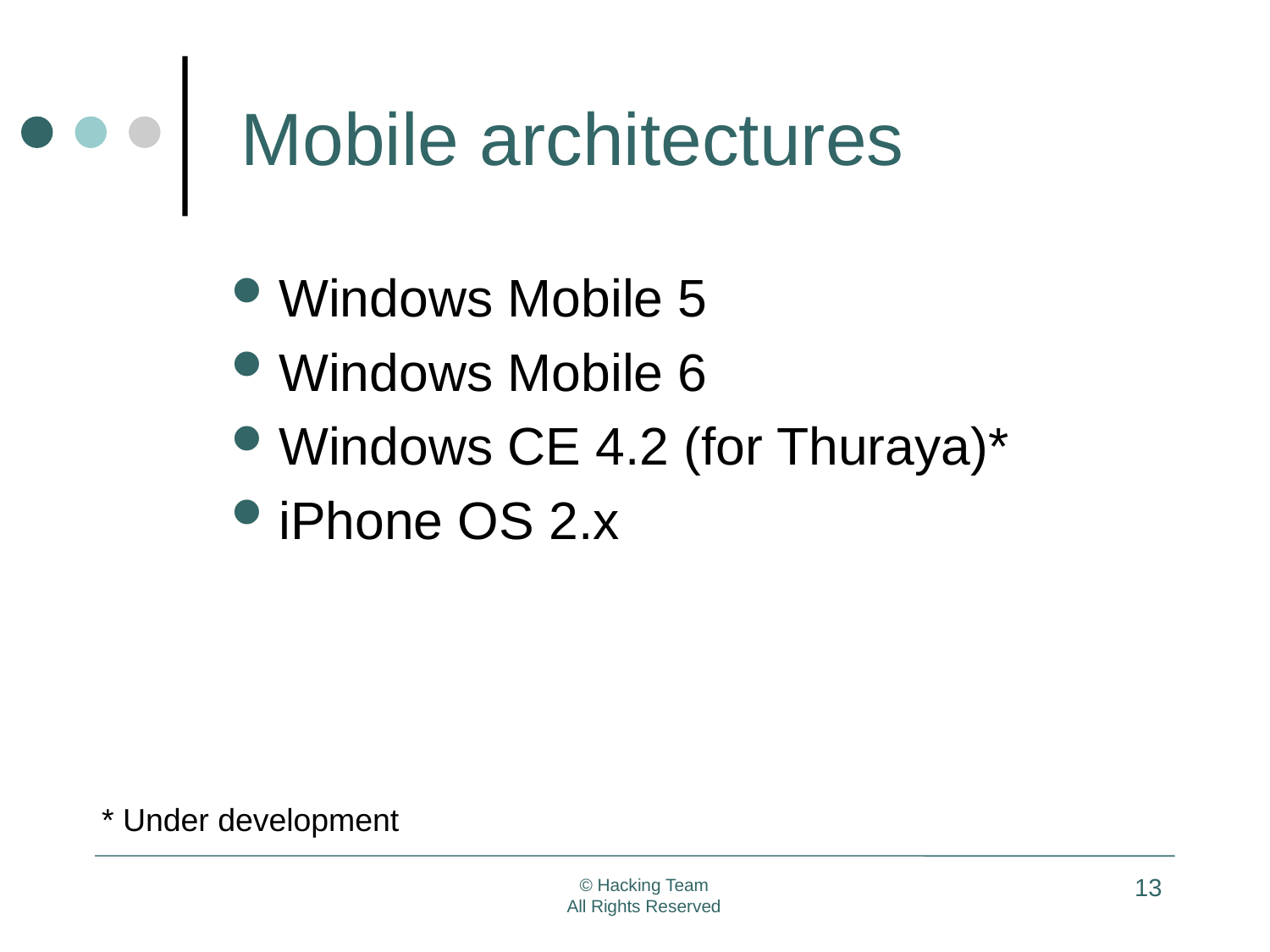

# Mobile architectures
Windows Mobile 5
Windows Mobile 6
Windows CE 4.2 (for Thuraya)*
iPhone OS 2.x

* Under development
13
© Hacking Team
All Rights Reserved